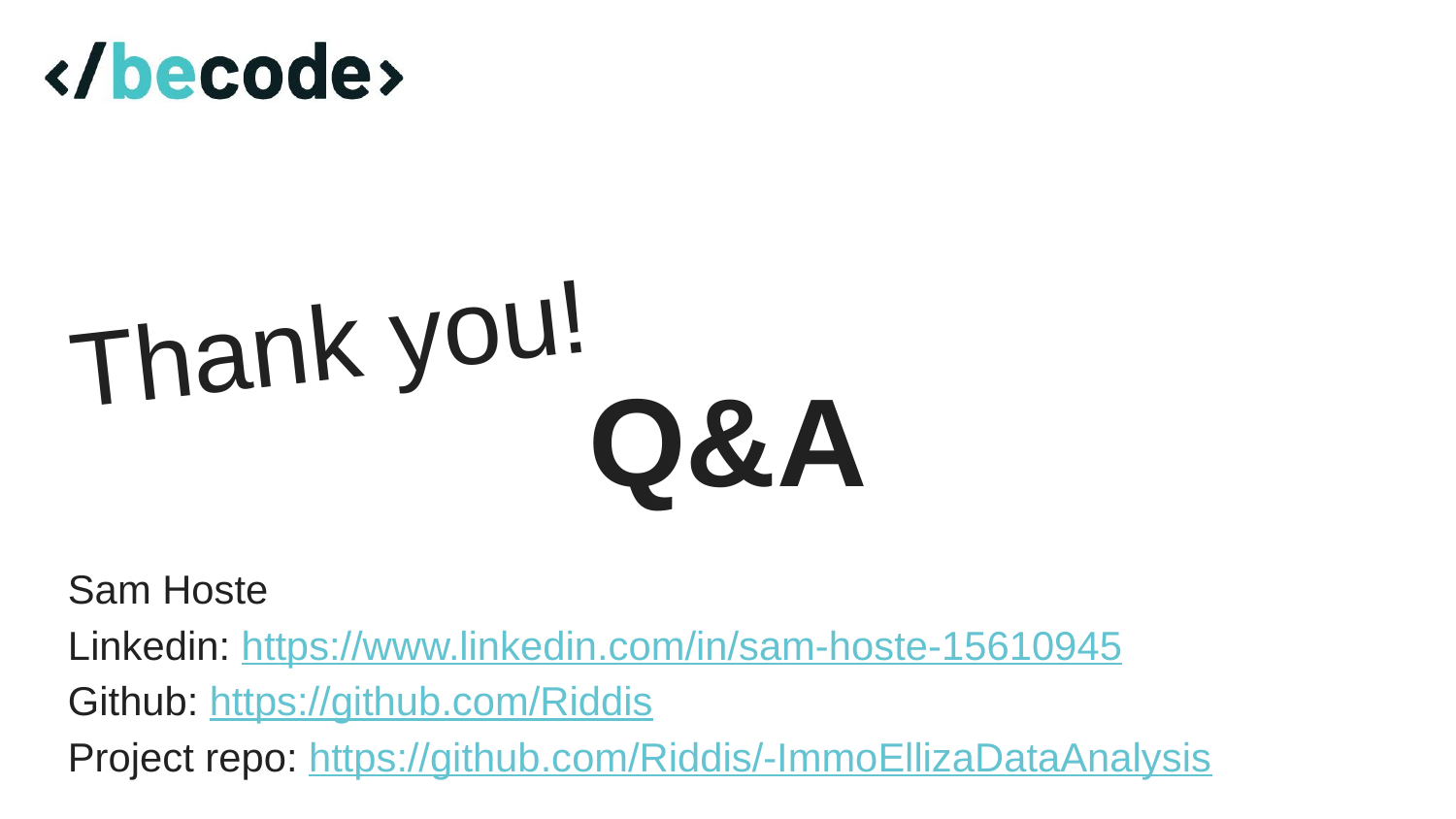

# Thank you!
Q&A
Sam Hoste
Linkedin: https://www.linkedin.com/in/sam-hoste-15610945
Github: https://github.com/Riddis
Project repo: https://github.com/Riddis/-ImmoEllizaDataAnalysis

9